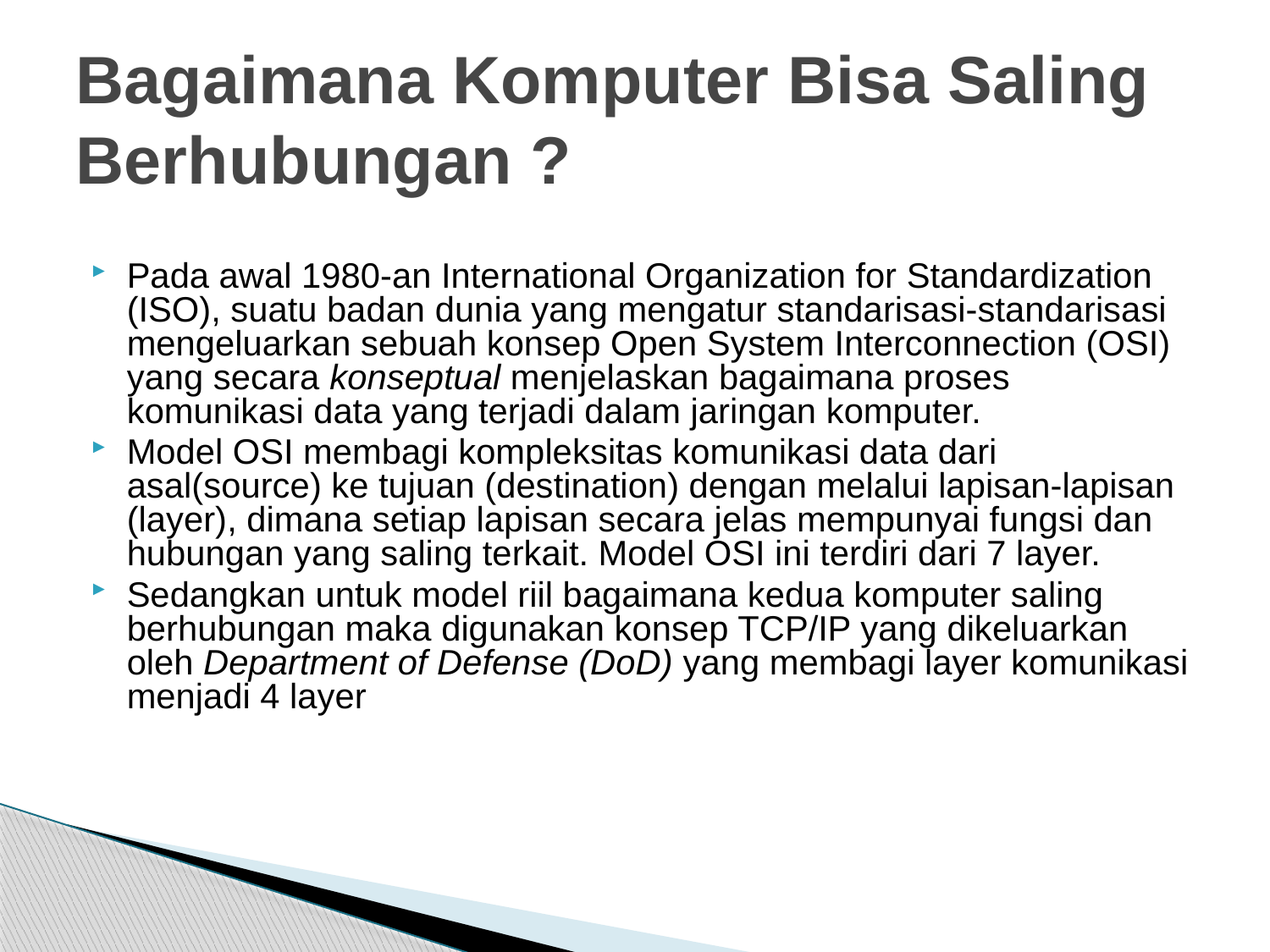

# Bagaimana Komputer Bisa Saling Berhubungan ?

Pada awal 1980-an International Organization for Standardization (ISO), suatu badan dunia yang mengatur standarisasi-standarisasi mengeluarkan sebuah konsep Open System Interconnection (OSI) yang secara konseptual menjelaskan bagaimana proses komunikasi data yang terjadi dalam jaringan komputer.
Model OSI membagi kompleksitas komunikasi data dari asal(source) ke tujuan (destination) dengan melalui lapisan-lapisan (layer), dimana setiap lapisan secara jelas mempunyai fungsi dan hubungan yang saling terkait. Model OSI ini terdiri dari 7 layer.
Sedangkan untuk model riil bagaimana kedua komputer saling berhubungan maka digunakan konsep TCP/IP yang dikeluarkan oleh Department of Defense (DoD) yang membagi layer komunikasi menjadi 4 layer